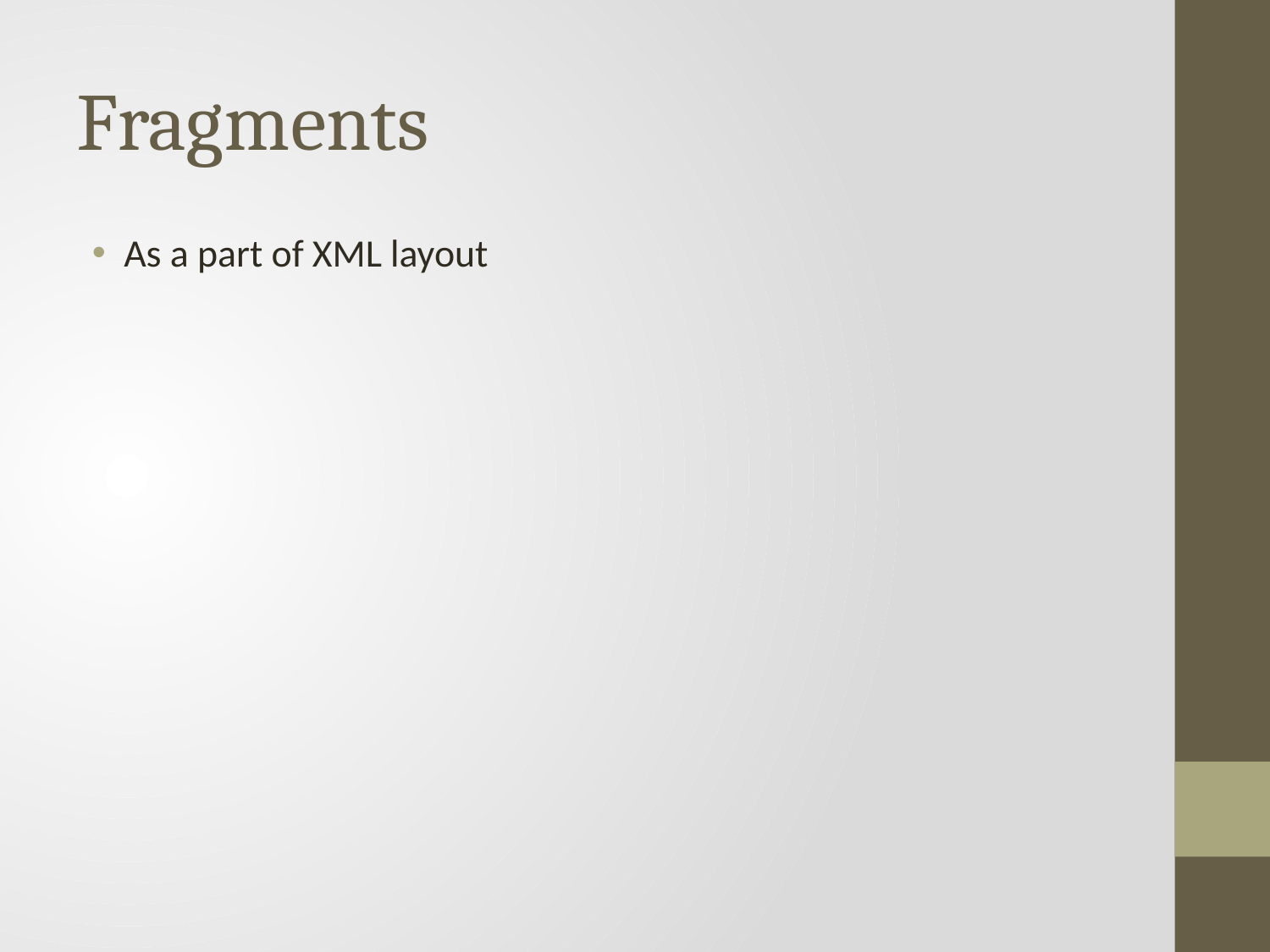

# Fragments
As a part of XML layout